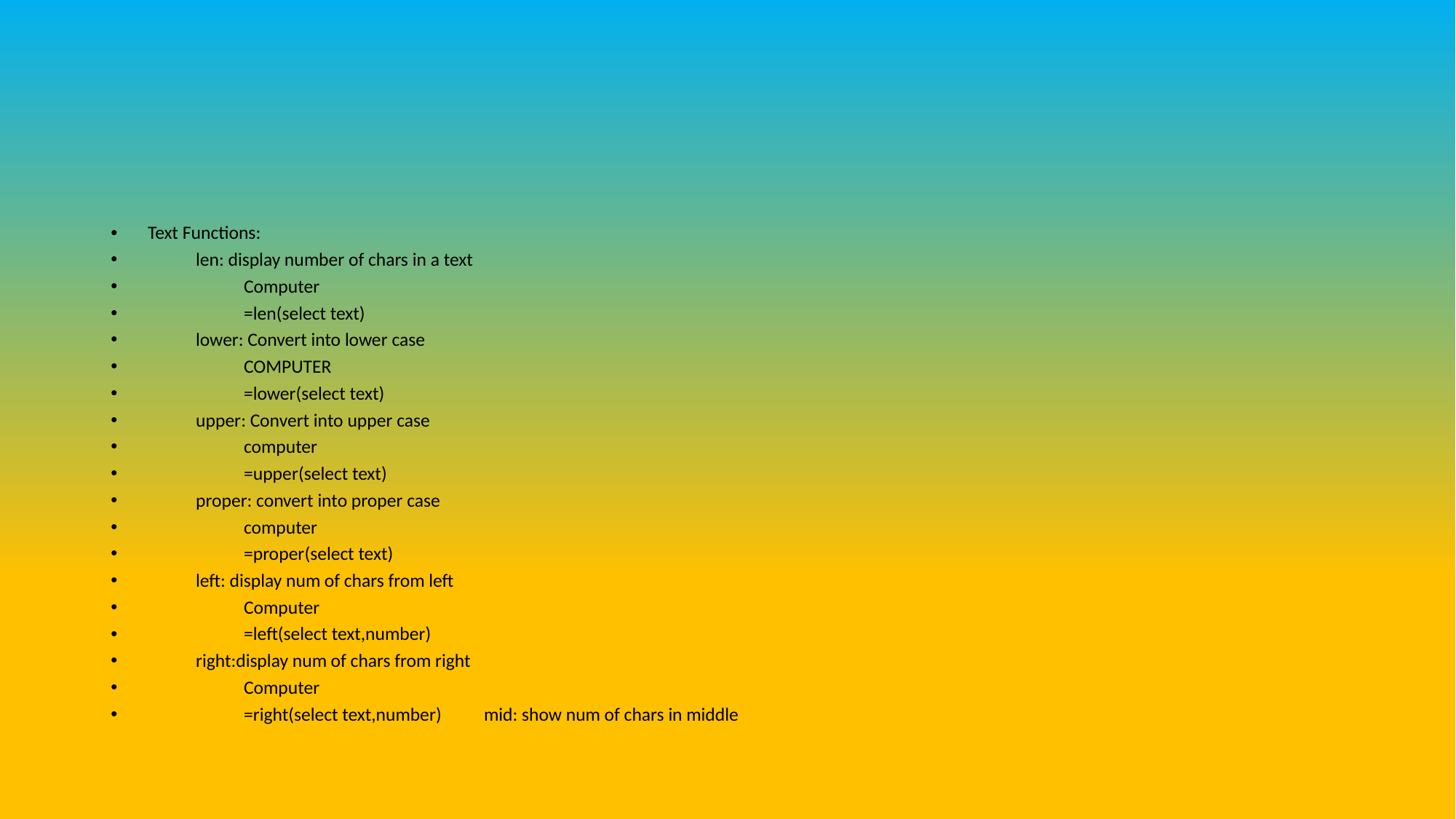

#
Text Functions:
 	len: display number of chars in a text
 	 	Computer
 	 	=len(select text)
 	lower: Convert into lower case
 	 	COMPUTER
 	 	=lower(select text)
 	upper: Convert into upper case
 	 	computer
 	 	=upper(select text)
 	proper: convert into proper case
 	 	computer
 	 	=proper(select text)
 	left: display num of chars from left
 	 	Computer
 	 	=left(select text,number)
 	right:display num of chars from right
 	 	Computer
 	 	=right(select text,number)  	mid: show num of chars in middle